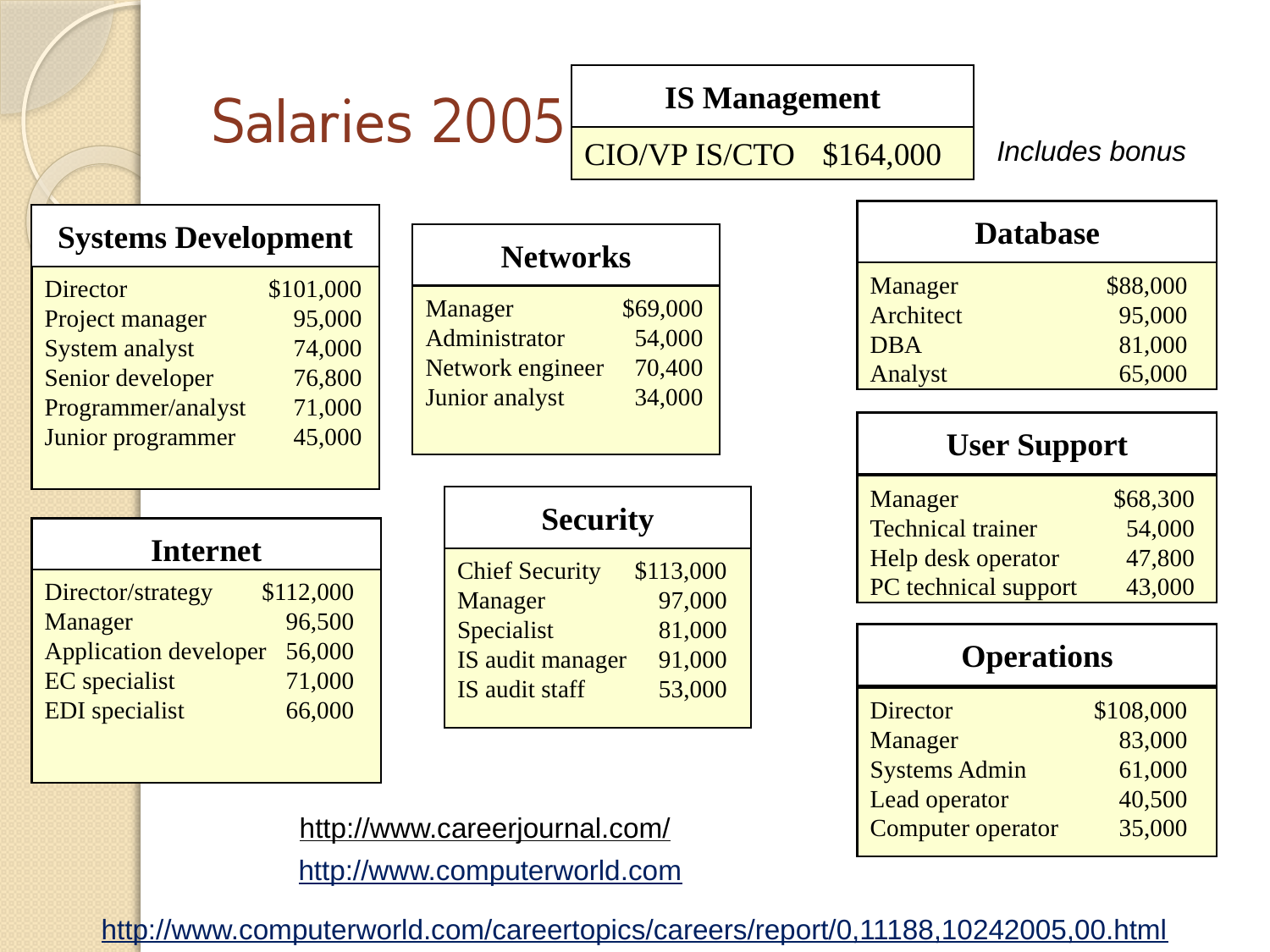

# Salaries 2005
IS Management
CIO/VP IS/CTO	$164,000
Includes bonus
Database
Systems Development
Networks
Manager	$88,000
Architect	95,000
DBA	81,000
Analyst	65,000
Director	$101,000
Project manager	95,000
System analyst	74,000
Senior developer	76,800
Programmer/analyst	71,000
Junior programmer	45,000
Manager	$69,000
Administrator	54,000
Network engineer	70,400
Junior analyst	34,000
User Support
Manager	$68,300
Technical trainer	54,000
Help desk operator	47,800
PC technical support	43,000
Security
Internet
Chief Security	$113,000
Manager	97,000
Specialist	81,000
IS audit manager	91,000
IS audit staff	53,000
Director/strategy	$112,000
Manager	96,500
Application developer	56,000
EC specialist	71,000
EDI specialist	66,000
Operations
Director	$108,000
Manager	83,000
Systems Admin	61,000
Lead operator	40,500
Computer operator	35,000
http://www.careerjournal.com/
http://www.computerworld.com
http://www.computerworld.com/careertopics/careers/report/0,11188,10242005,00.html